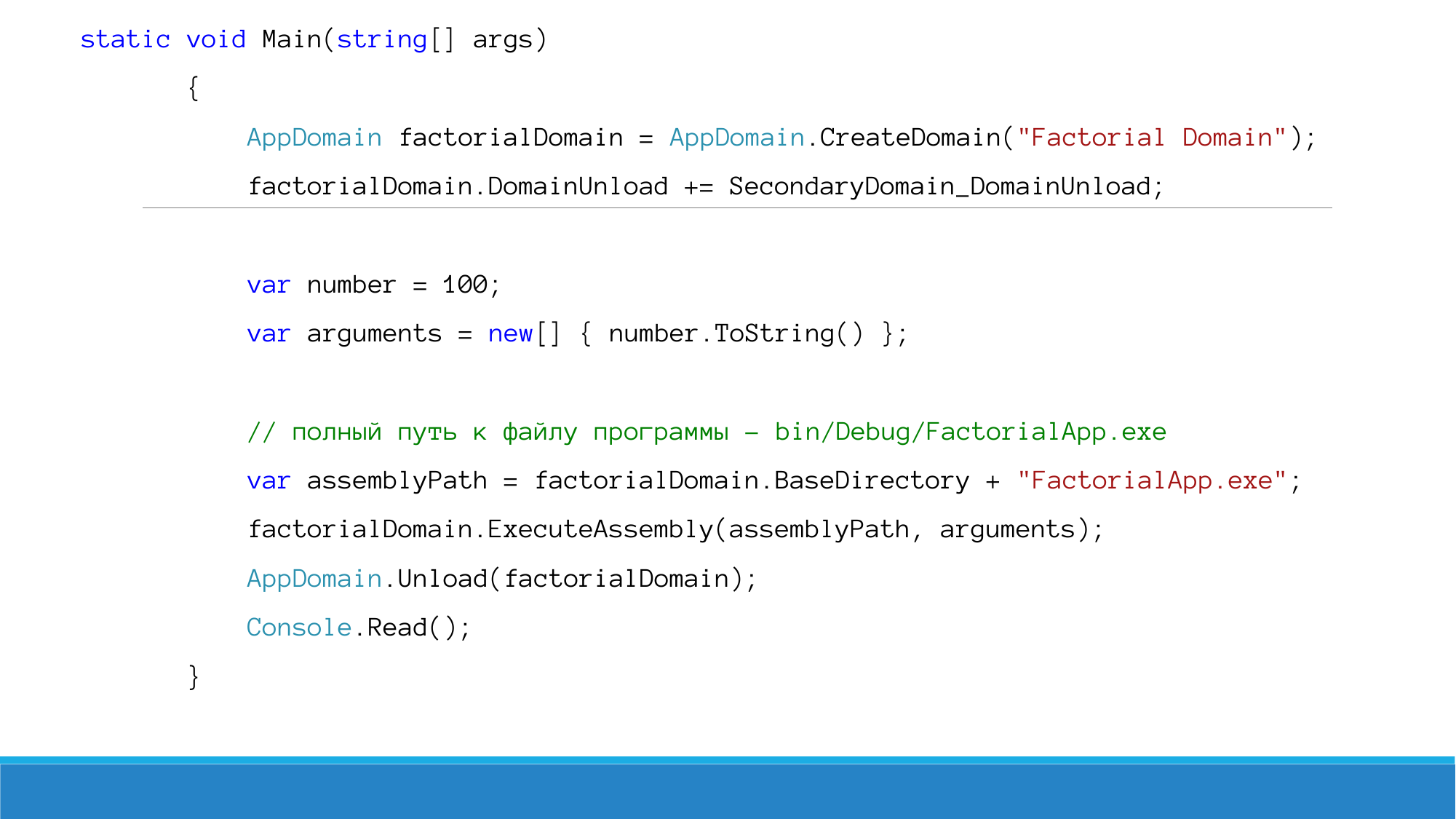

static void Main(string[] args)
        {
            AppDomain factorialDomain = AppDomain.CreateDomain("Factorial Domain");
            factorialDomain.DomainUnload += SecondaryDomain_DomainUnload;

            var number = 100;
            var arguments = new[] { number.ToString() };

            // полный путь к файлу программы - bin/Debug/FactorialApp.exe
            var assemblyPath = factorialDomain.BaseDirectory + "FactorialApp.exe";
            factorialDomain.ExecuteAssembly(assemblyPath, arguments);
            AppDomain.Unload(factorialDomain);
            Console.Read();
        }
#